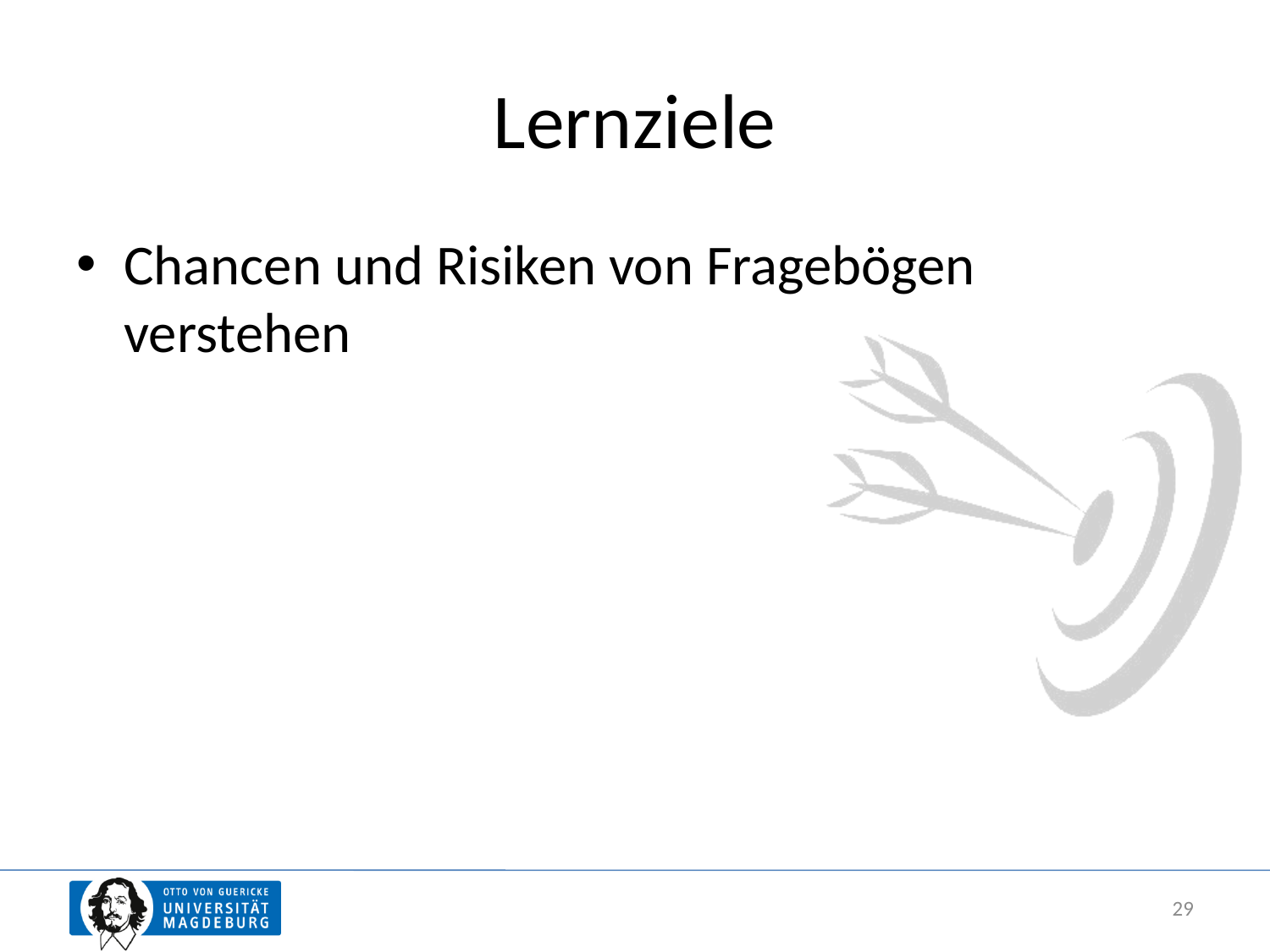

# Lernziele
Chancen und Risiken von Fragebögen verstehen
29